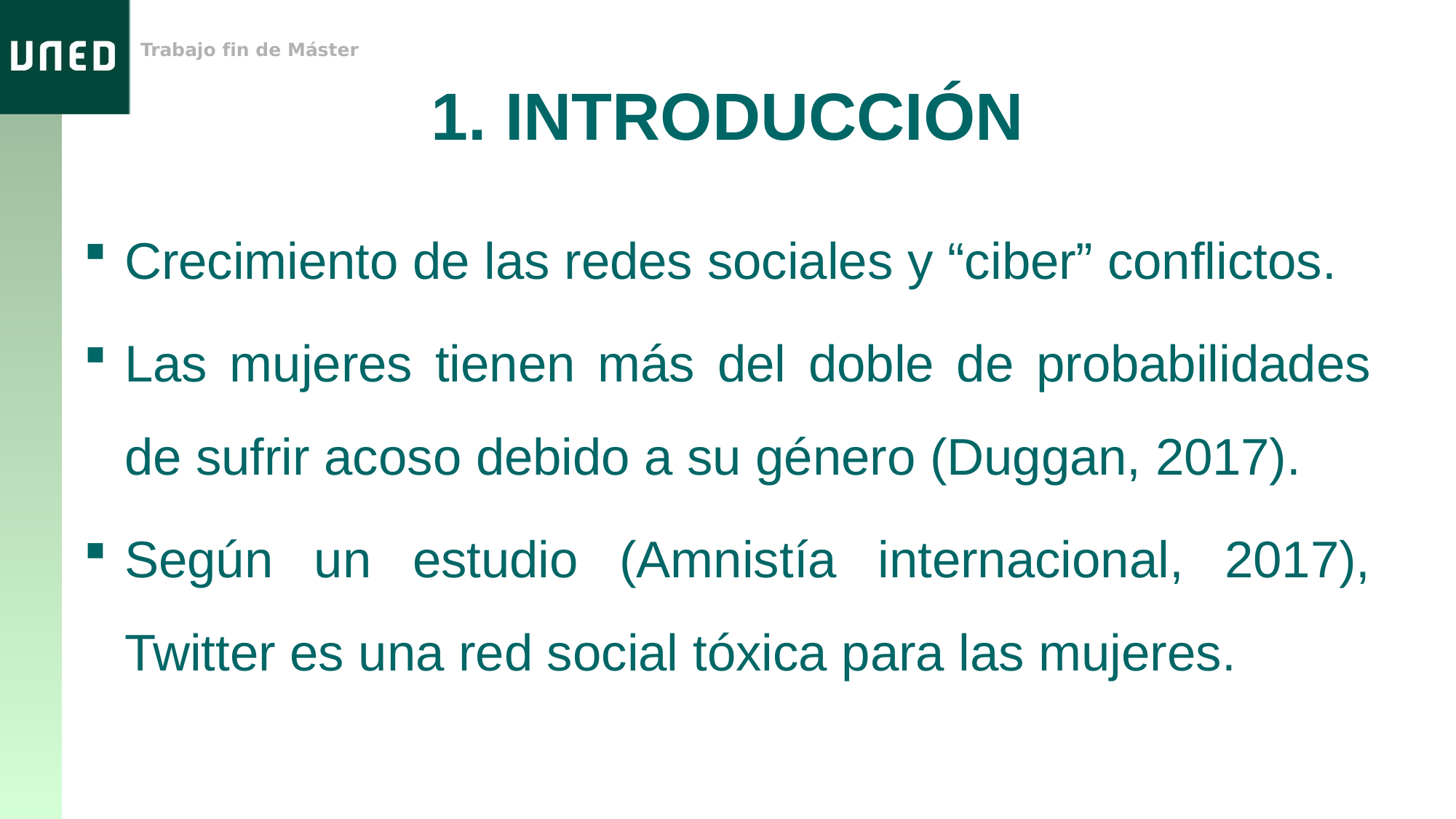

# 1. INTRODUCCIÓN
Crecimiento de las redes sociales y “ciber” conflictos.
Las mujeres tienen más del doble de probabilidades de sufrir acoso debido a su género (Duggan, 2017).
Según un estudio (Amnistía internacional, 2017), Twitter es una red social tóxica para las mujeres.